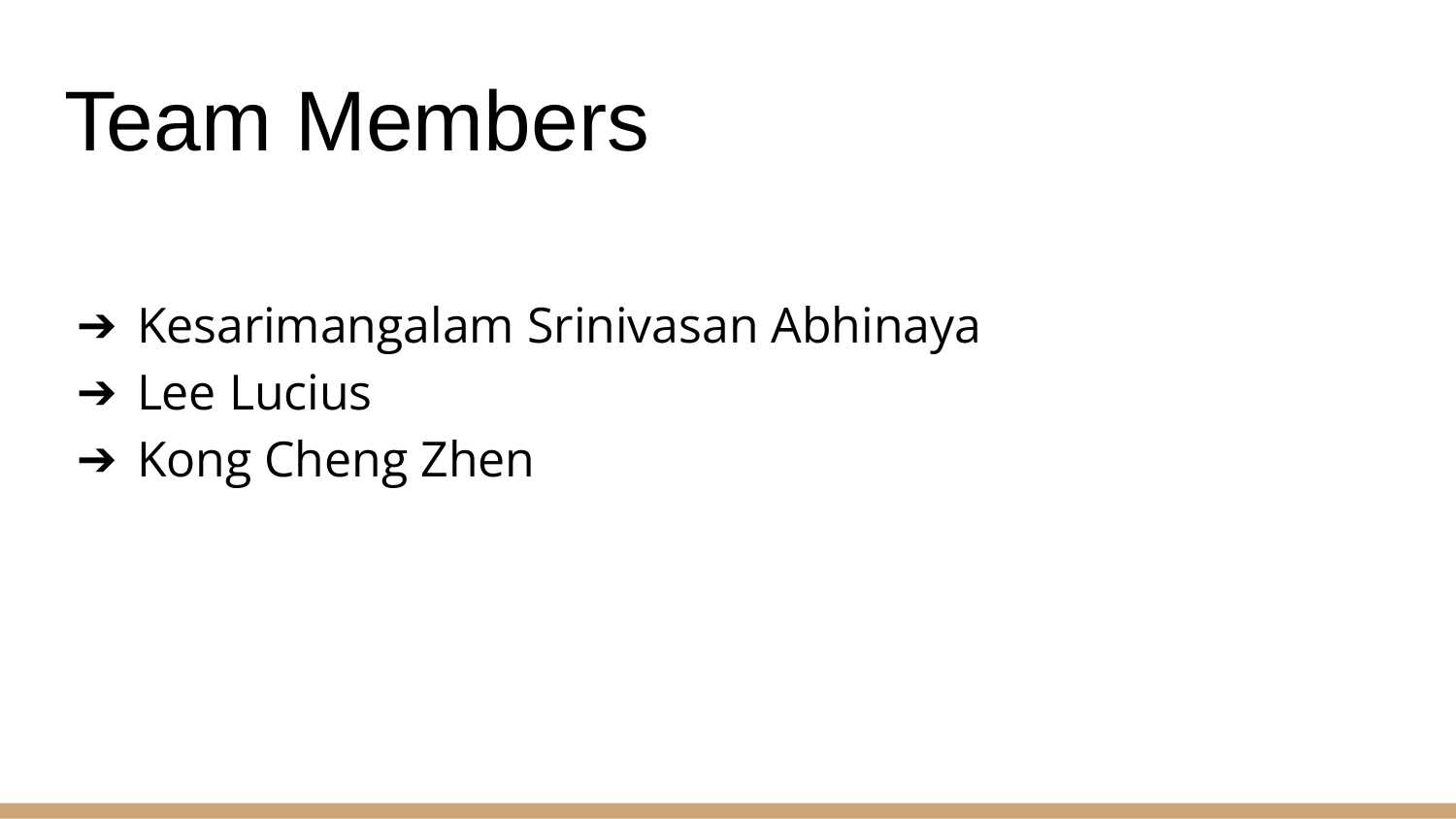

# Team Members

Kesarimangalam Srinivasan Abhinaya
Lee Lucius
Kong Cheng Zhen